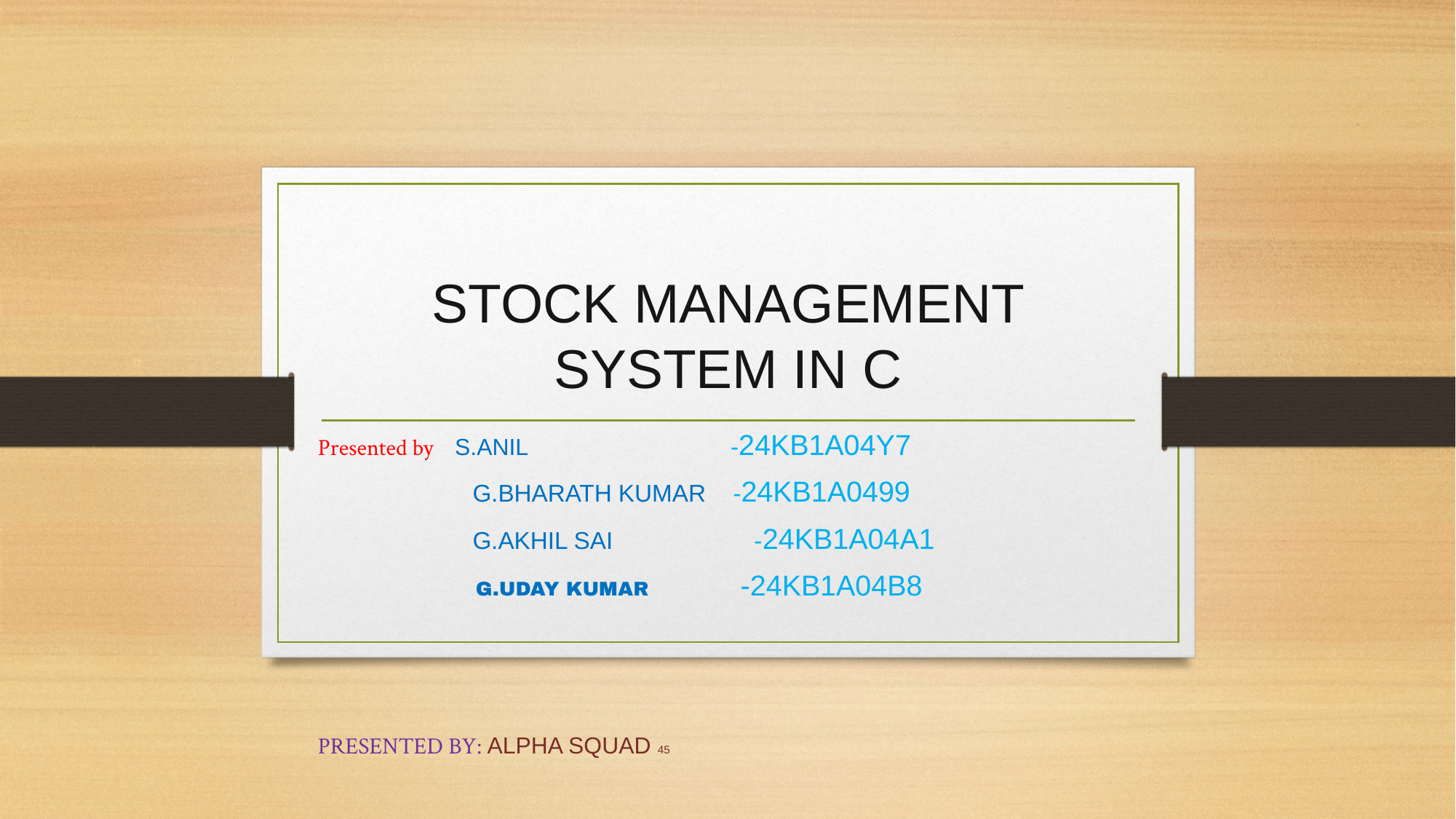

# STOCK MANAGEMENT SYSTEM IN C
Presented by    S.ANIL                               -24KB1A04Y7
                       G.BHARATH KUMAR    -24KB1A0499
                       G.AKHIL SAI                     -24KB1A04A1
                     G.UDAY KUMAR              -24KB1A04B8

PRESENTED BY: ALPHA SQUAD 45